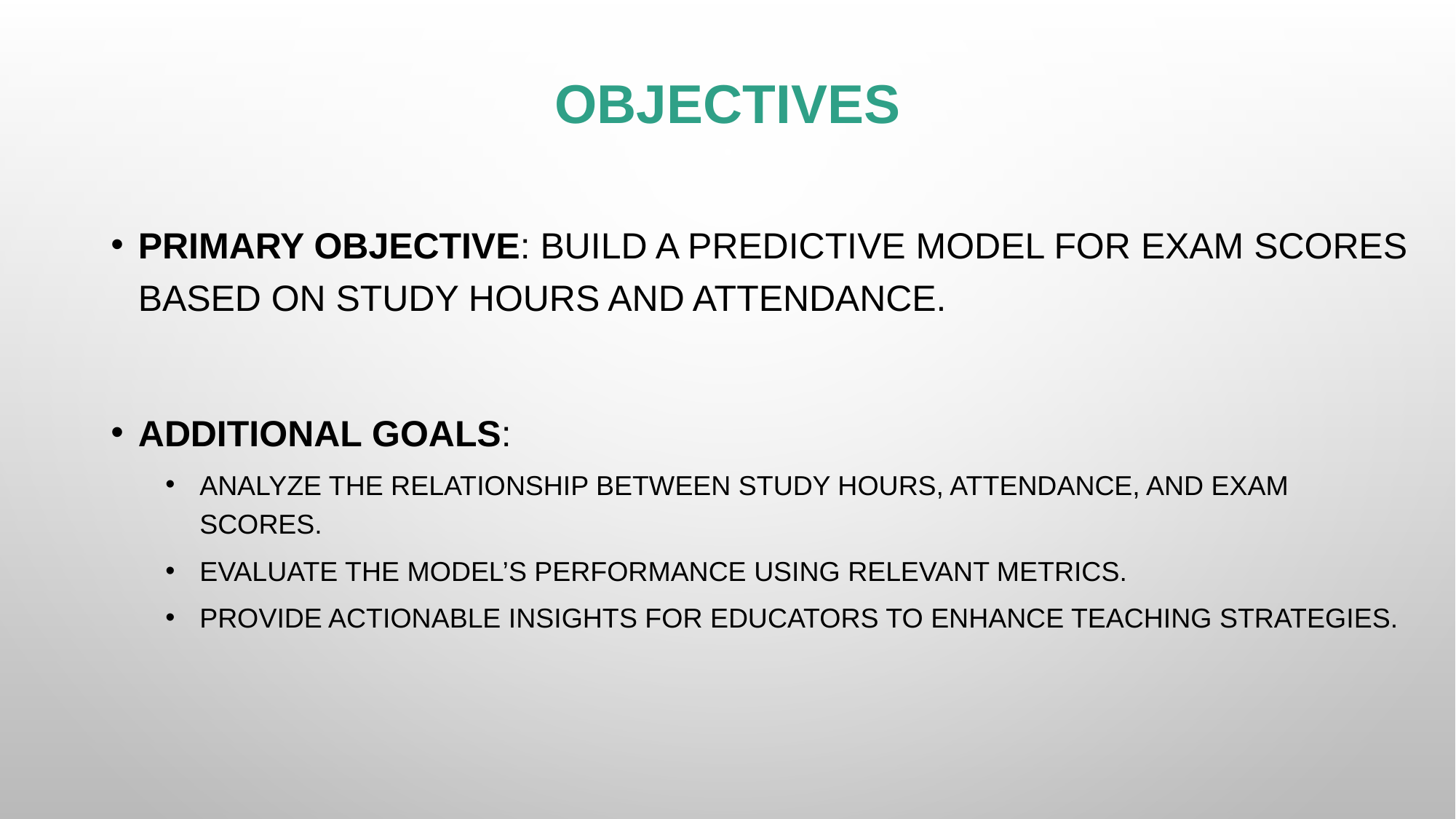

# Objectives
Primary Objective: Build a predictive model for exam scores based on study hours and attendance.

Additional Goals:
Analyze the relationship between study hours, attendance, and exam scores.
Evaluate the model’s performance using relevant metrics.
Provide actionable insights for educators to enhance teaching strategies.